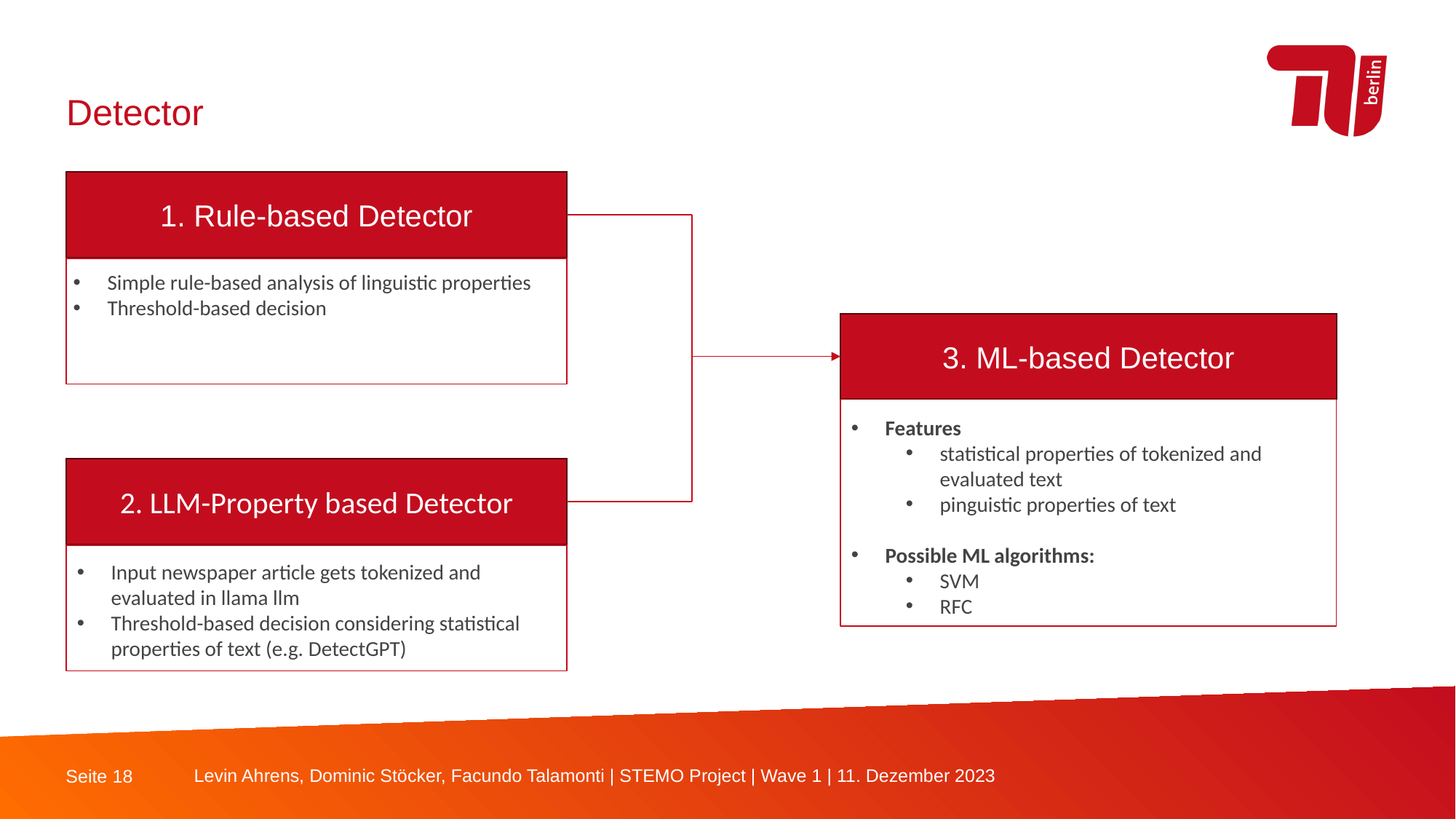

Detector
1. Rule-based Detector

Simple rule-based analysis of linguistic properties
Threshold-based decision
3. ML-based Detector

Features
statistical properties of tokenized and evaluated text
pinguistic properties of text

Possible ML algorithms:
SVM
RFC
2. LLM-Property based Detector

Input newspaper article gets tokenized and evaluated in llama llm
Threshold-based decision considering statistical properties of text (e.g. DetectGPT)